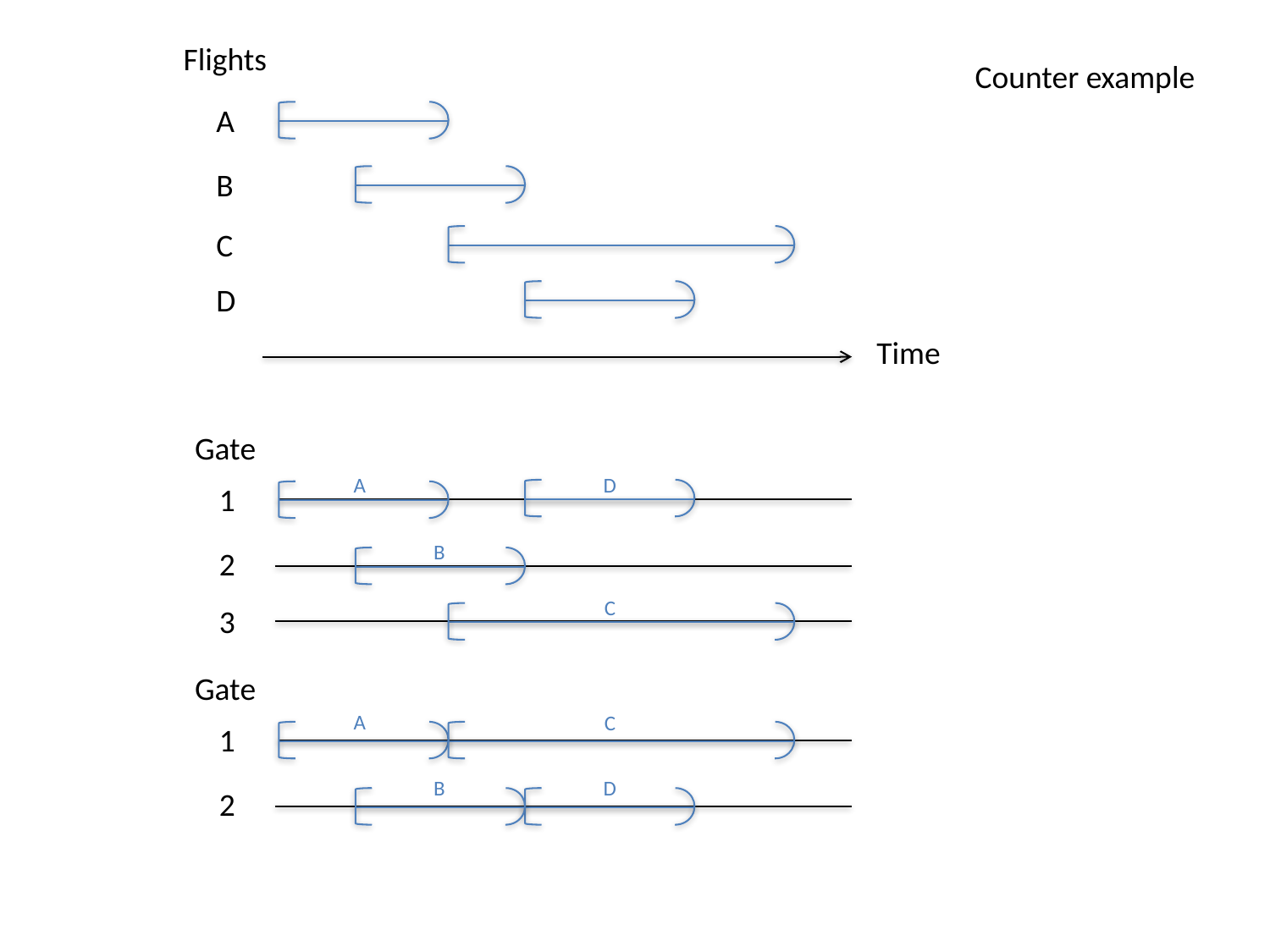

Flights
Counter example
A

B

C

D

Time
Gate
A
D
1

B
2

C
3

Gate
A
C
1

B
D
2